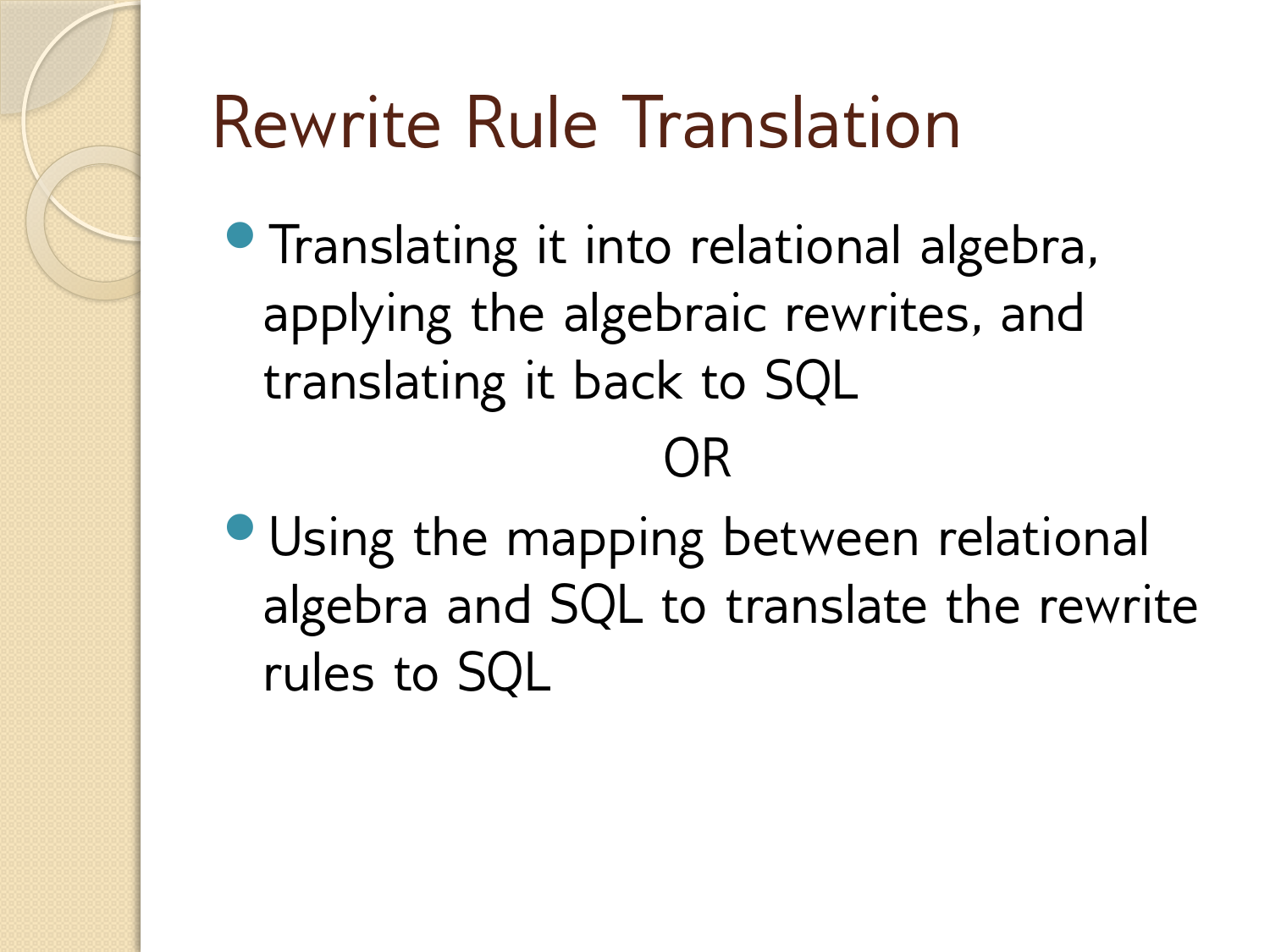

# Rewrite Rule Translation
Translating it into relational algebra, applying the algebraic rewrites, and translating it back to SQL
                          OR
Using the mapping between relational algebra and SQL to translate the rewrite rules to SQL